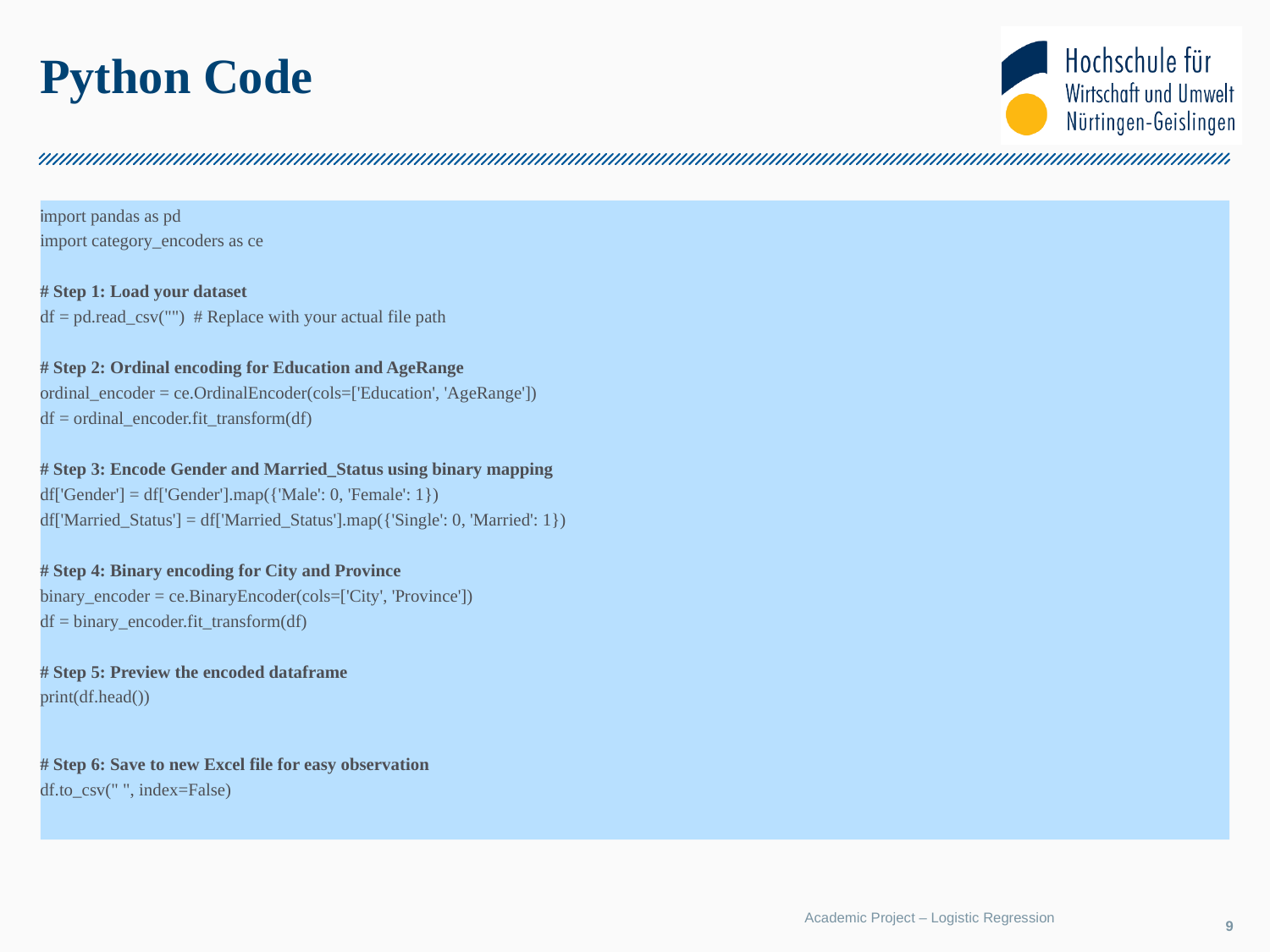

# Python Code
import pandas as pd
import category_encoders as ce
# Step 1: Load your dataset
df = pd.read_csv("")  # Replace with your actual file path
# Step 2: Ordinal encoding for Education and AgeRange
ordinal_encoder = ce.OrdinalEncoder(cols=['Education', 'AgeRange'])
df = ordinal_encoder.fit_transform(df)
# Step 3: Encode Gender and Married_Status using binary mapping
df['Gender'] = df['Gender'].map({'Male': 0, 'Female': 1})
df['Married_Status'] = df['Married_Status'].map({'Single': 0, 'Married': 1})
# Step 4: Binary encoding for City and Province
binary_encoder = ce.BinaryEncoder(cols=['City', 'Province'])
df = binary_encoder.fit_transform(df)
# Step 5: Preview the encoded dataframe
print(df.head())
# Step 6: Save to new Excel file for easy observation df.to_csv(" ", index=False)

Academic Project – Logistic Regression

9